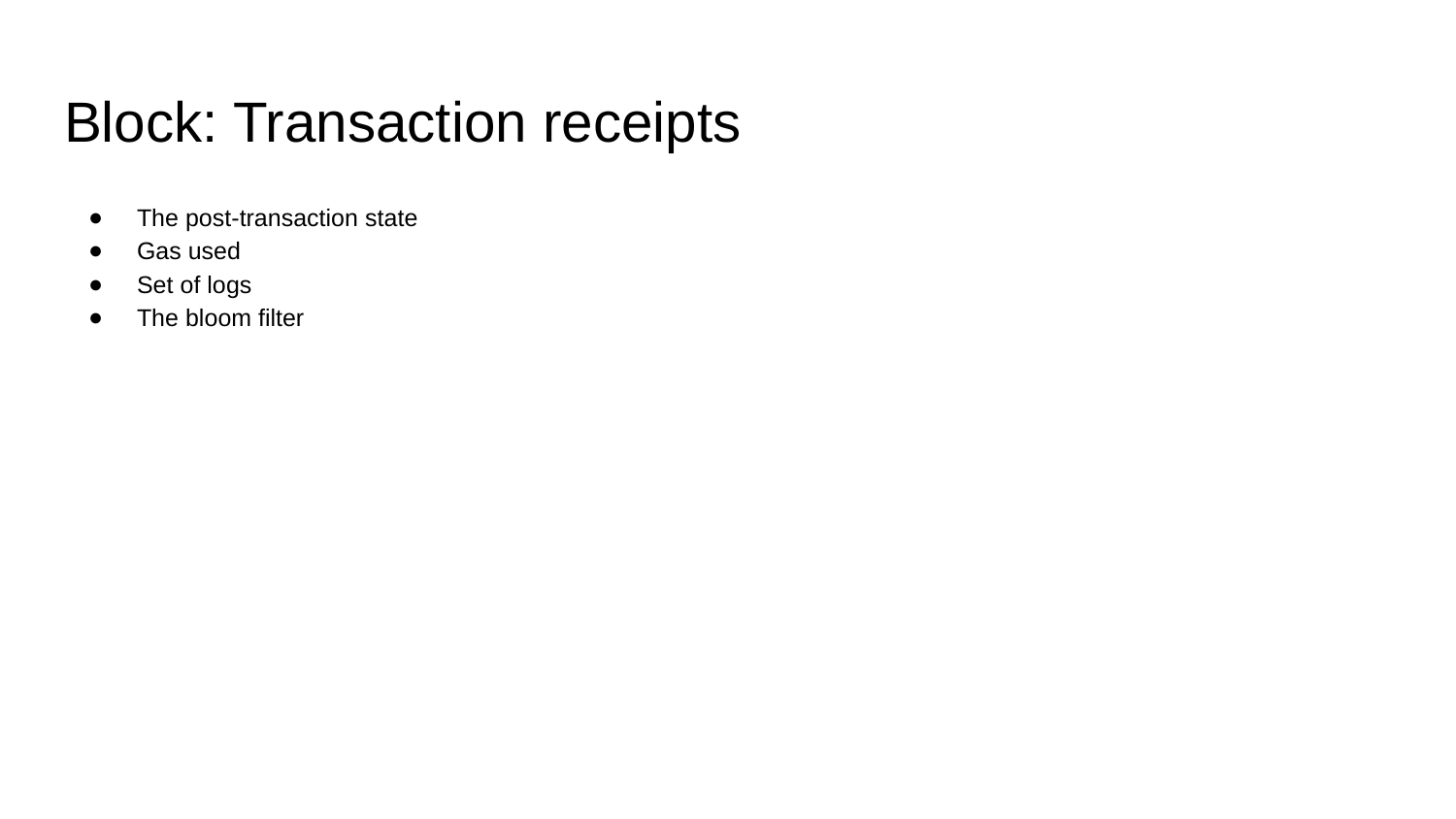

# Block: Transaction receipts
The post-transaction state
Gas used
Set of logs
The bloom filter